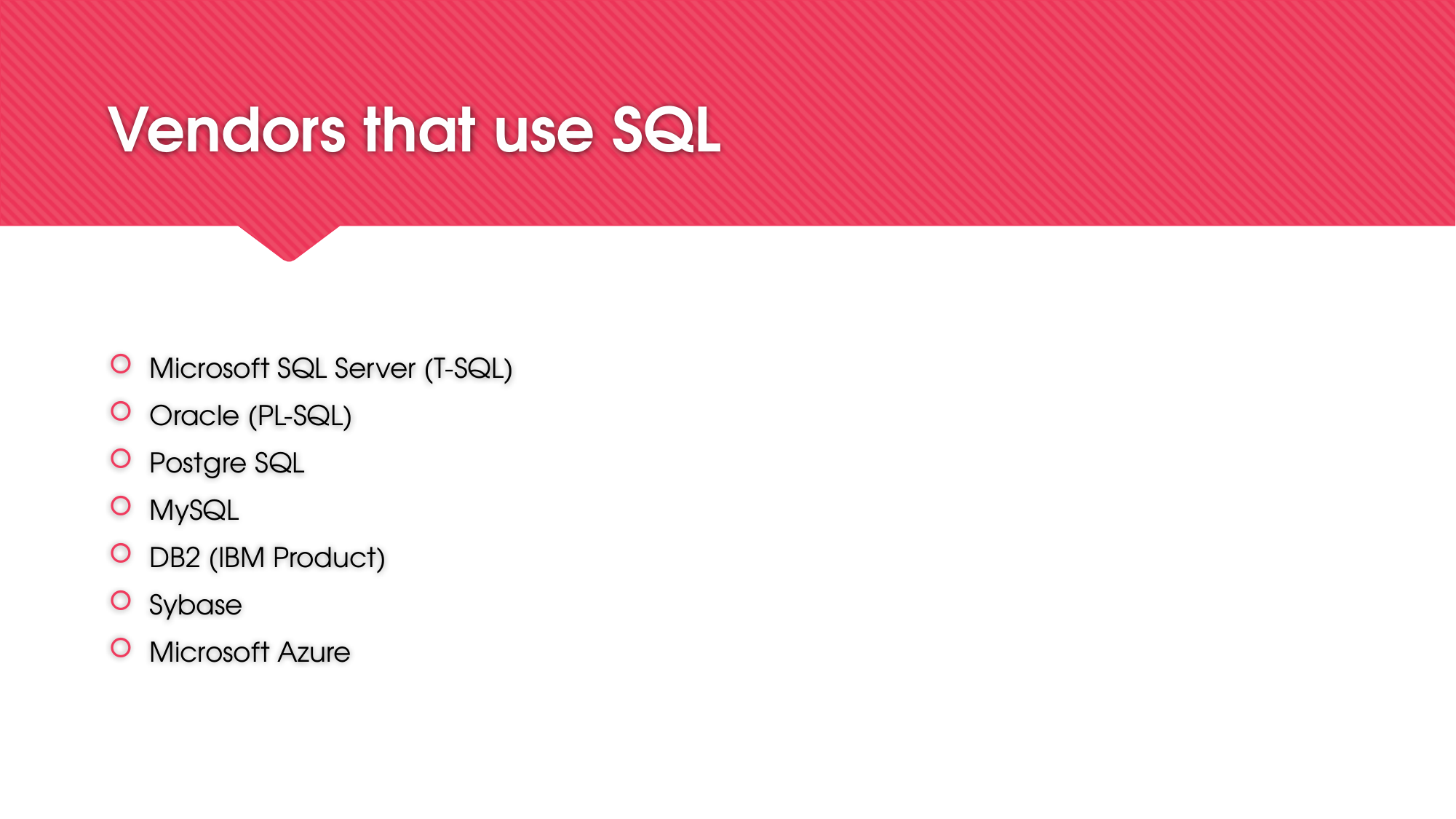

# Vendors that use SQL
Microsoft SQL Server (T-SQL)
Oracle (PL-SQL)
Postgre SQL
MySQL
DB2 (IBM Product)
Sybase
Microsoft Azure